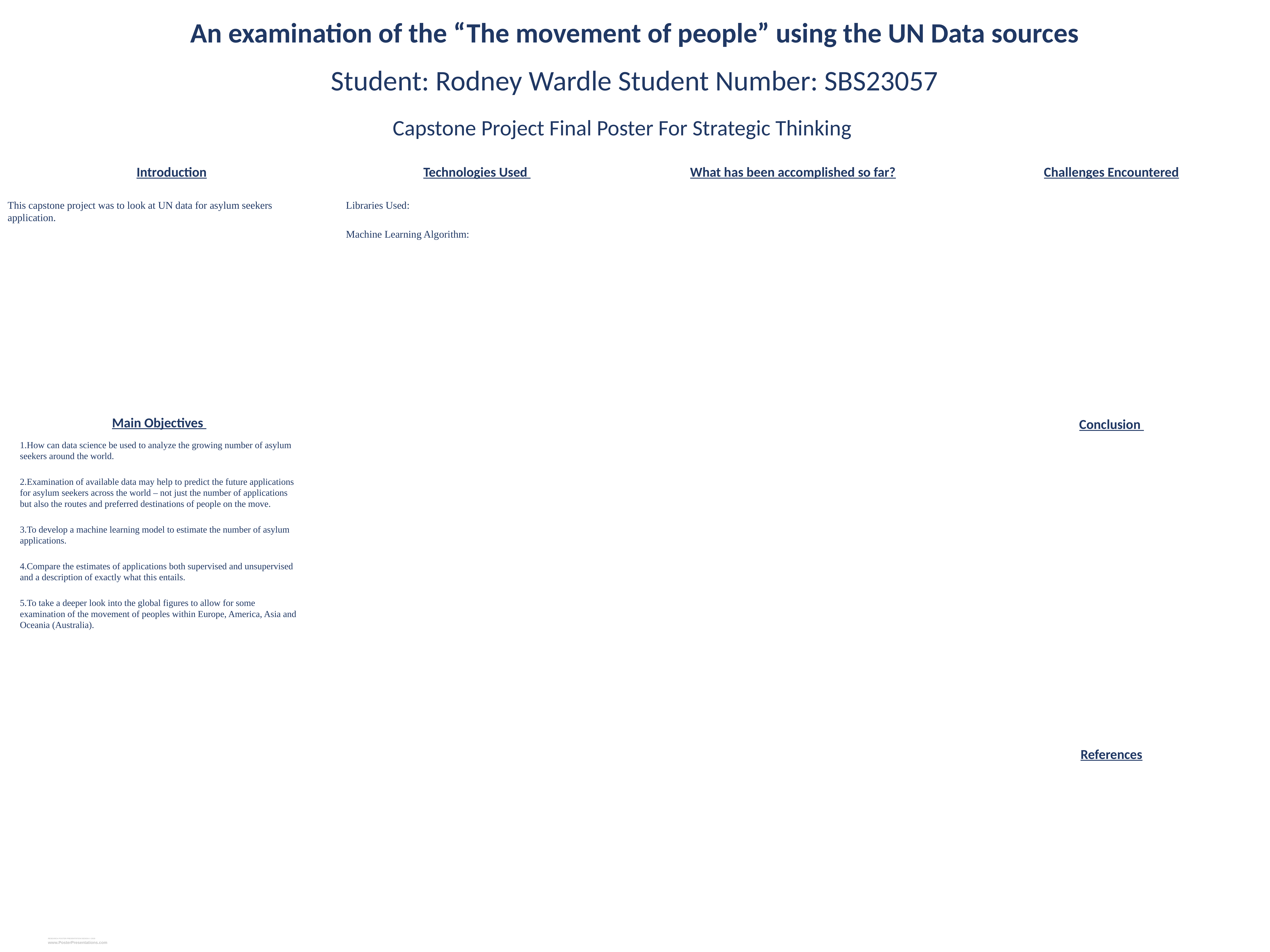

An examination of the “The movement of people” using the UN Data sources
Student: Rodney Wardle Student Number: SBS23057
Capstone Project Final Poster For Strategic Thinking
Introduction
Technologies Used
What has been accomplished so far?
Challenges Encountered

This capstone project was to look at UN data for asylum seekers application.
Libraries Used:

Machine Learning Algorithm:

Main Objectives
Conclusion

1.How can data science be used to analyze the growing number of asylum seekers around the world.

2.Examination of available data may help to predict the future applications for asylum seekers across the world – not just the number of applications but also the routes and preferred destinations of people on the move.

3.To develop a machine learning model to estimate the number of asylum applications.

4.Compare the estimates of applications both supervised and unsupervised and a description of exactly what this entails.

5.To take a deeper look into the global figures to allow for some examination of the movement of peoples within Europe, America, Asia and Oceania (Australia).

References